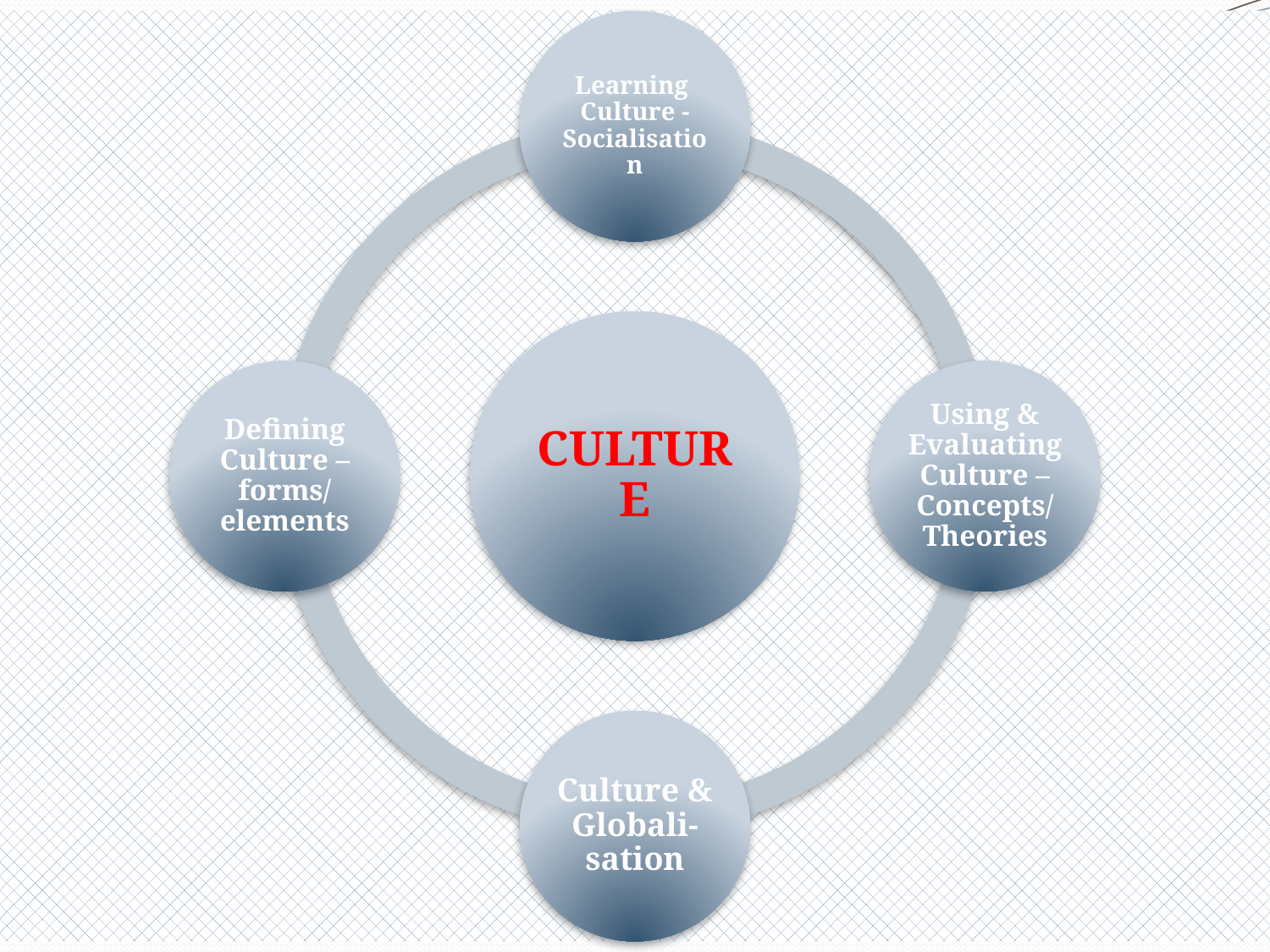

CULTURE
Learning  Culture - Socialisation
Using & Evaluating Culture – Concepts/
Theories
Culture & Globali-sation
Defining Culture – forms/
elements